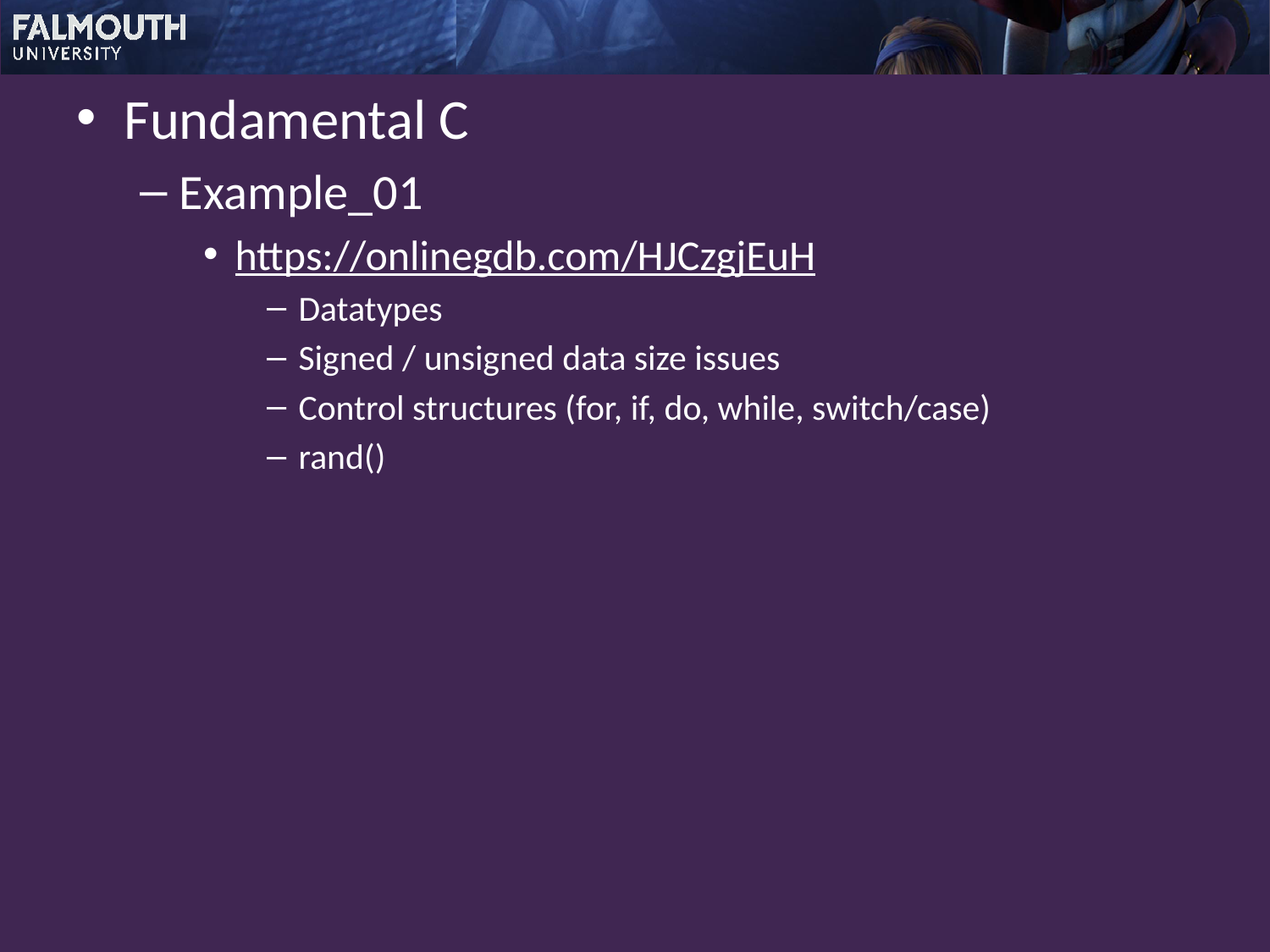

Fundamental C
Example_01
https://onlinegdb.com/HJCzgjEuH
Datatypes
Signed / unsigned data size issues
Control structures (for, if, do, while, switch/case)
rand()